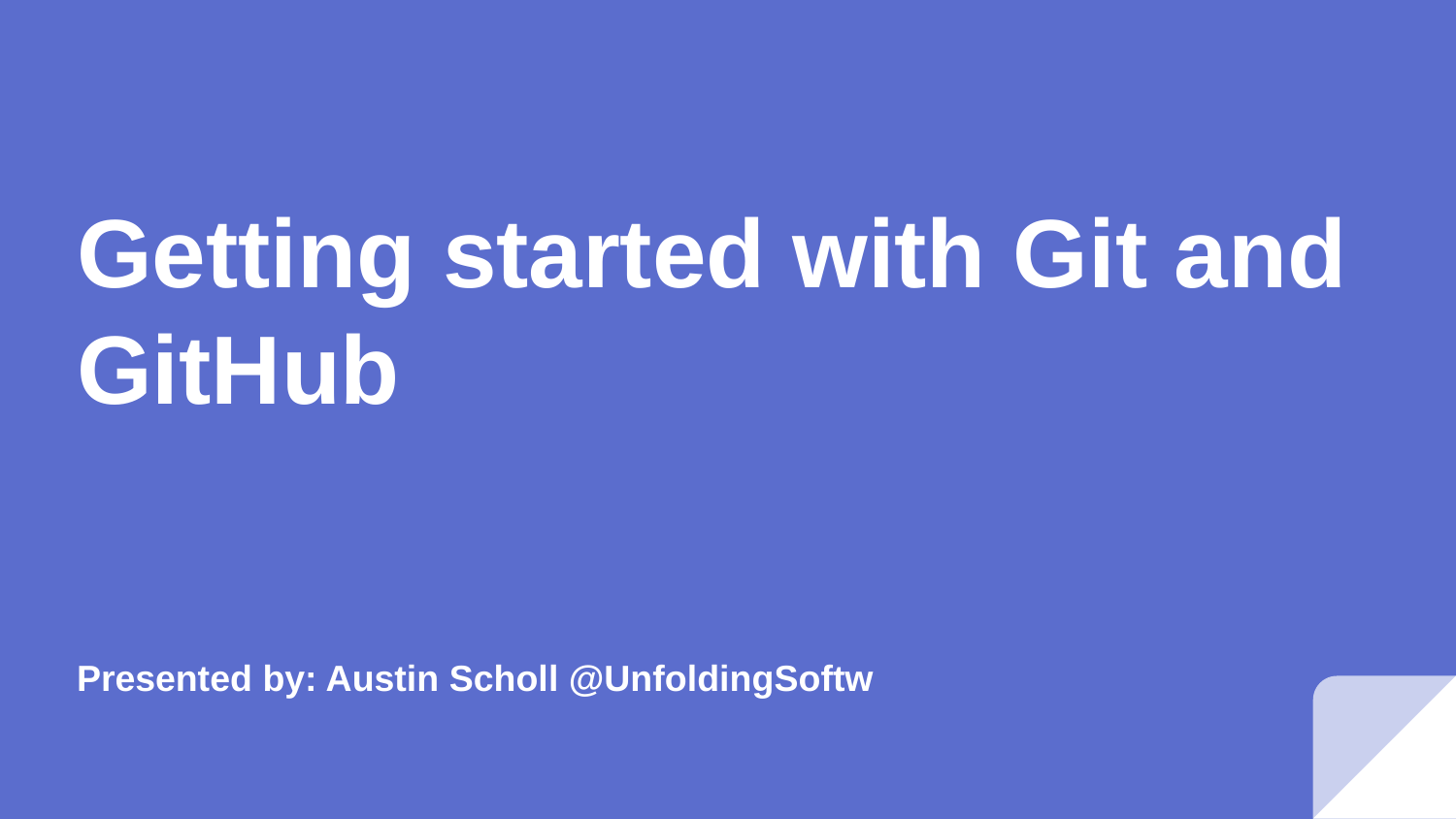

# Getting started with Git and GitHub
Presented by: Austin Scholl @UnfoldingSoftw